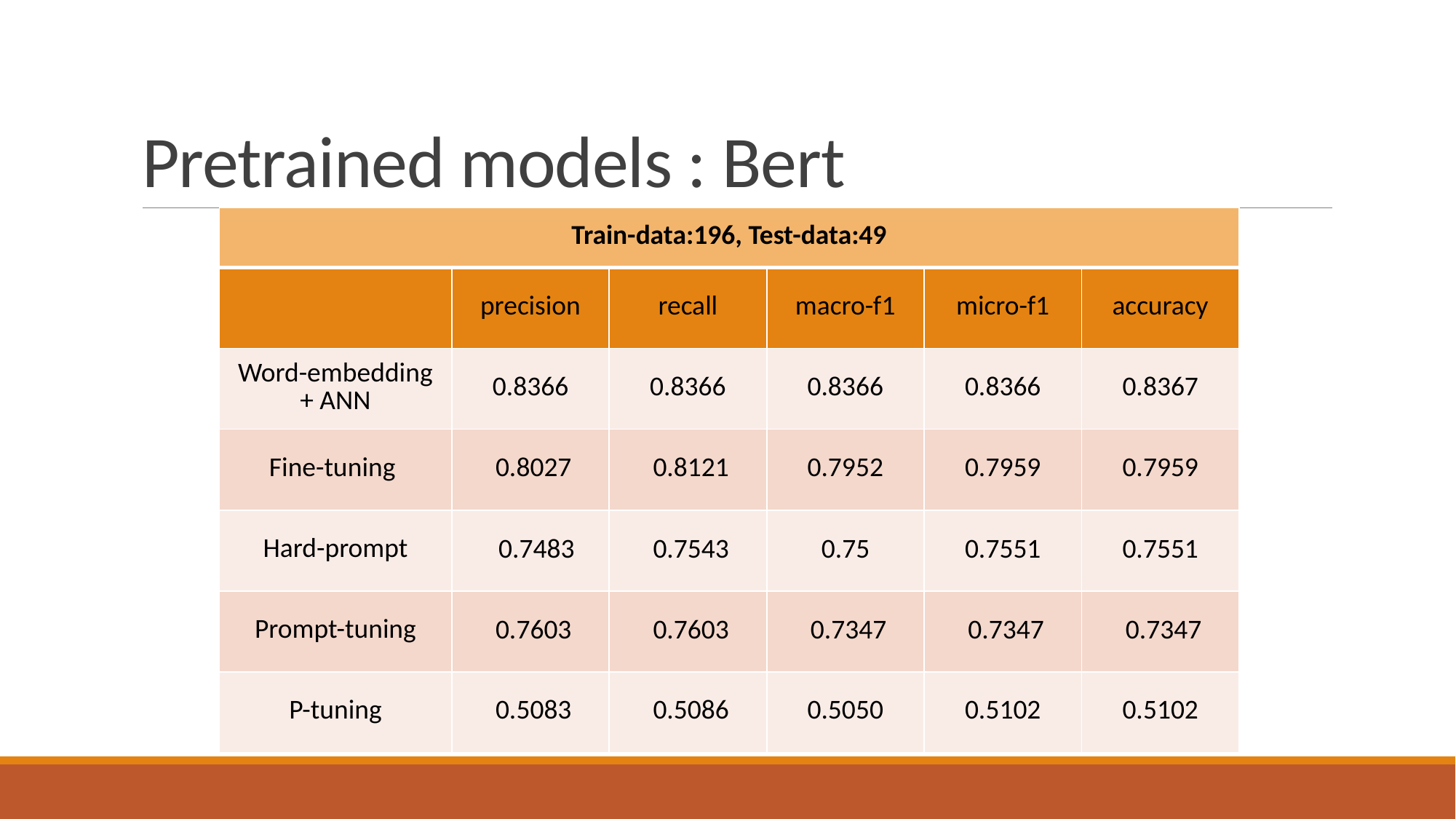

# Pretrained models : Bert
| Train-data:196, Test-data:49 |  |  |  |  |  |
| --- | --- | --- | --- | --- | --- |
|  | precision | recall | macro-f1 | micro-f1 | accuracy |
| Word-embedding + ANN | 0.8366 | 0.8366 | 0.8366 | 0.8366 | 0.8367 |
| Fine-tuning | 0.8027 | 0.8121 | 0.7952 | 0.7959 | 0.7959 |
| Hard-prompt | 0.7483 | 0.7543 | 0.75 | 0.7551 | 0.7551 |
| Prompt-tuning | 0.7603 | 0.7603 | 0.7347 | 0.7347 | 0.7347 |
| P-tuning | 0.5083 | 0.5086 | 0.5050 | 0.5102 | 0.5102 |